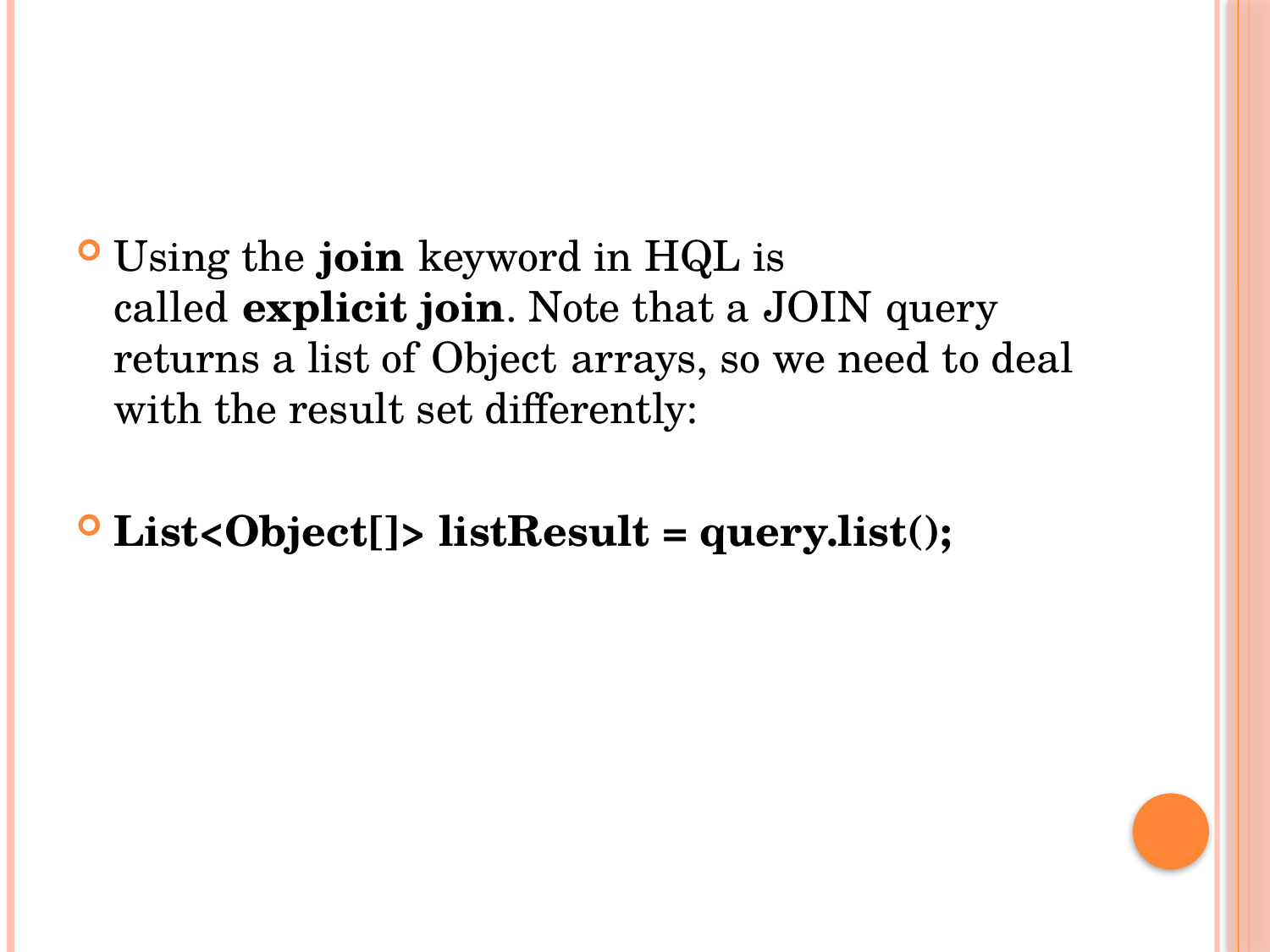

#
Using the join keyword in HQL is called explicit join. Note that a JOIN query returns a list of Object arrays, so we need to deal with the result set differently:

List<Object[]> listResult = query.list();